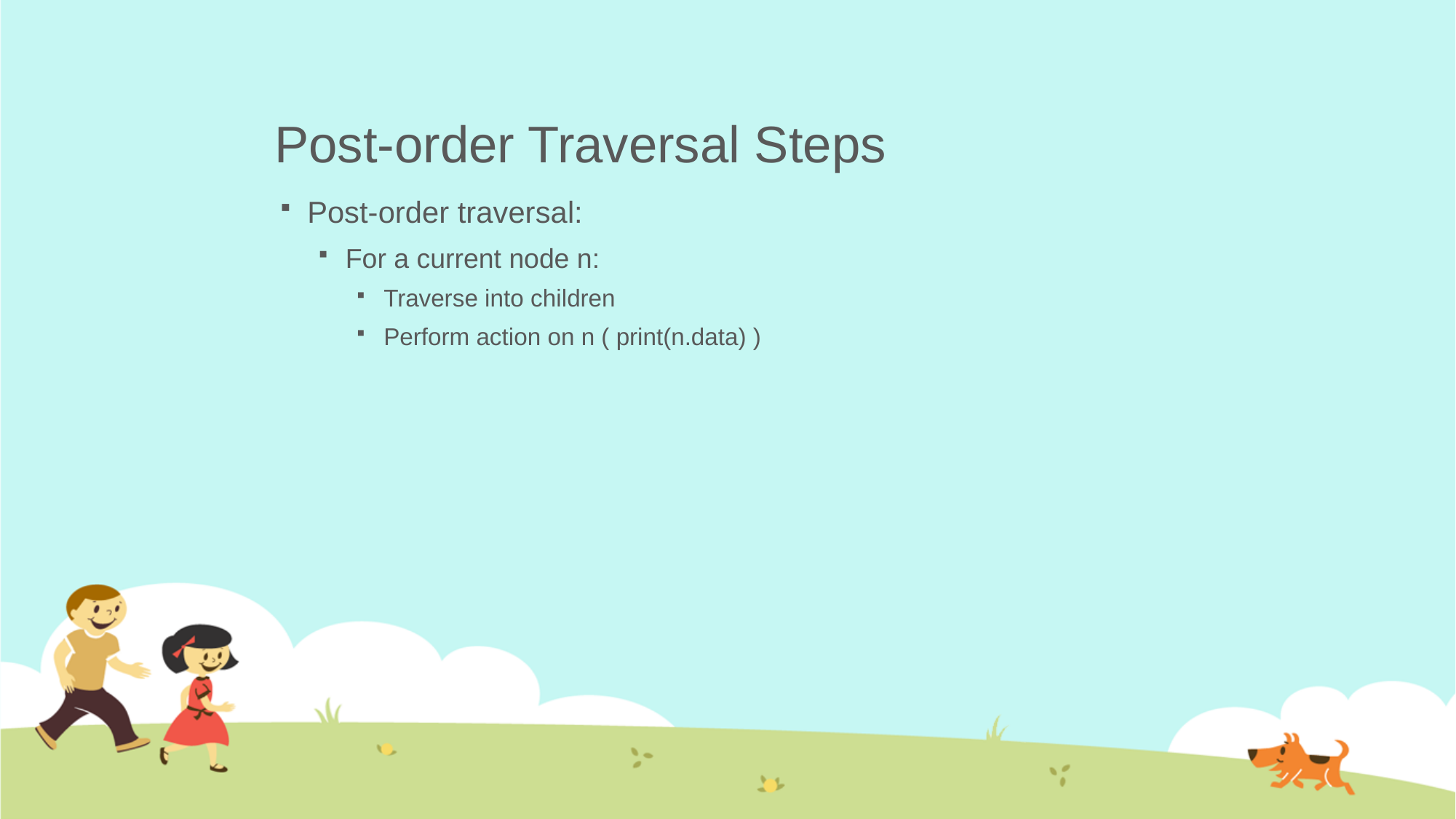

# Post-order Traversal Steps
Post-order traversal:
For a current node n:
Traverse into children
Perform action on n ( print(n.data) )